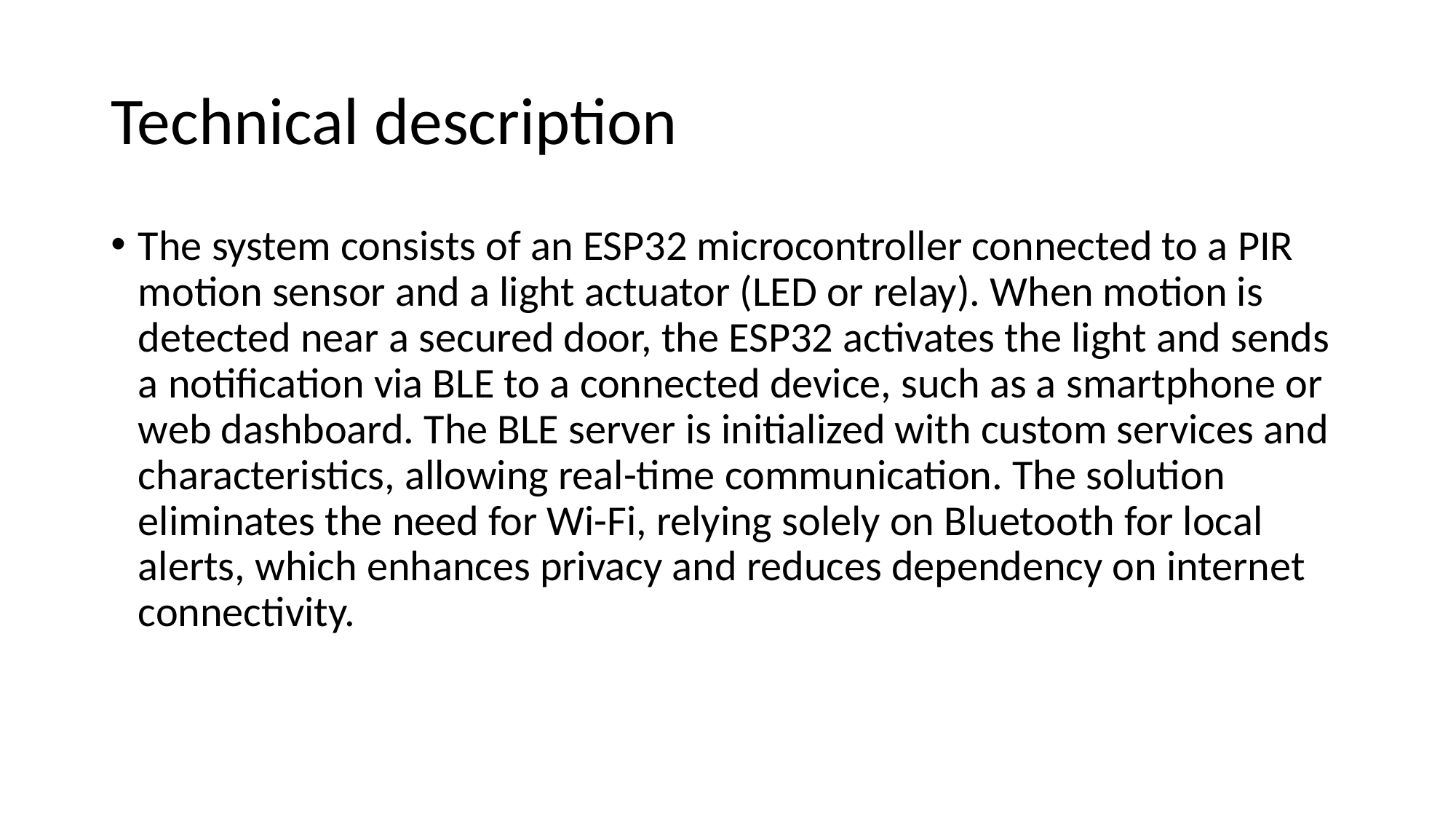

# Technical description
The system consists of an ESP32 microcontroller connected to a PIR motion sensor and a light actuator (LED or relay). When motion is detected near a secured door, the ESP32 activates the light and sends a notification via BLE to a connected device, such as a smartphone or web dashboard. The BLE server is initialized with custom services and characteristics, allowing real-time communication. The solution eliminates the need for Wi-Fi, relying solely on Bluetooth for local alerts, which enhances privacy and reduces dependency on internet connectivity.